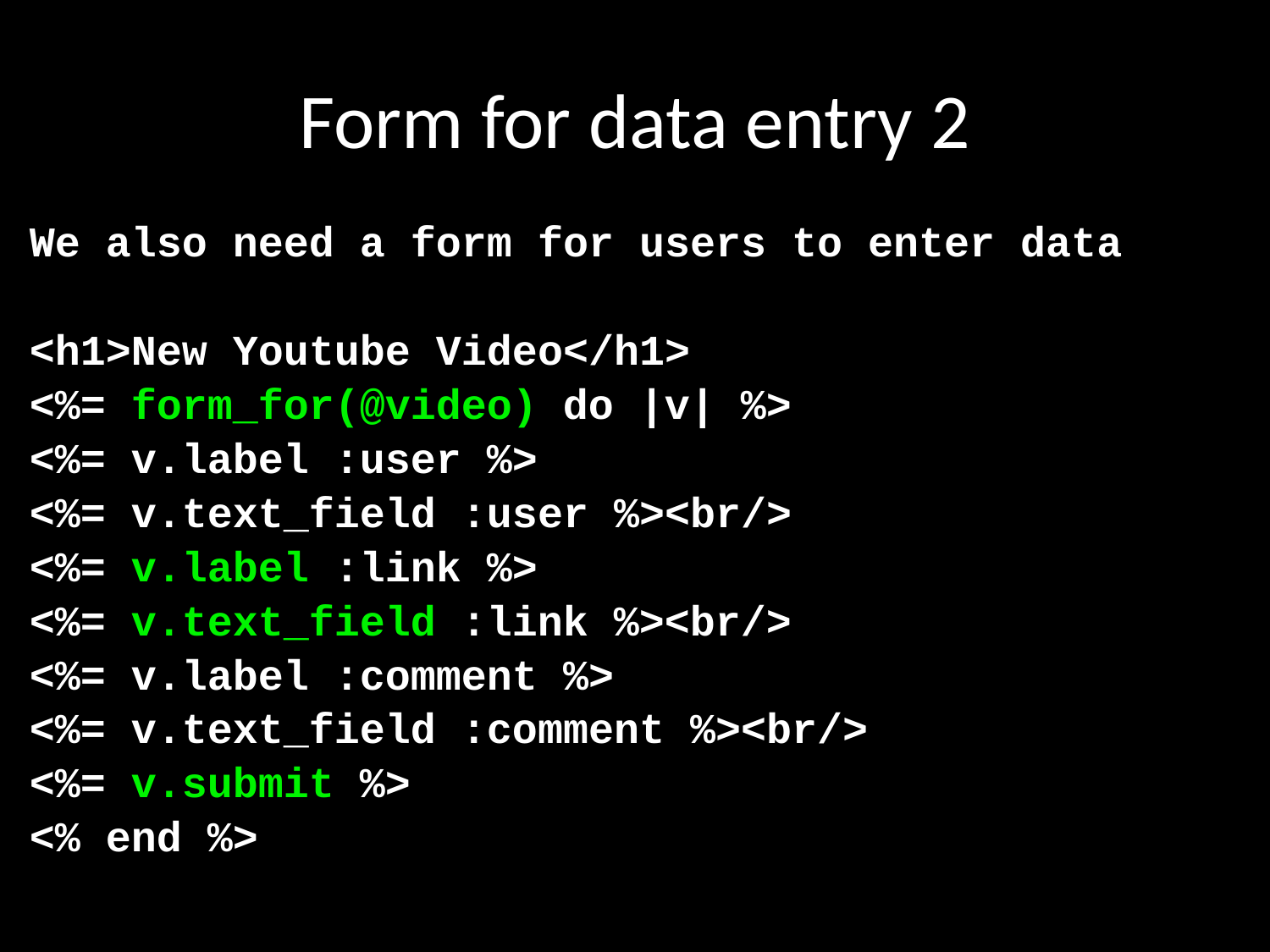

# Form for data entry 2
We also need a form for users to enter data

<h1>New Youtube Video</h1>
<%= form_for(@video) do |v| %>
<%= v.label :user %>
<%= v.text_field :user %><br/>
<%= v.label :link %>
<%= v.text_field :link %><br/>
<%= v.label :comment %>
<%= v.text_field :comment %><br/>
<%= v.submit %>
<% end %>